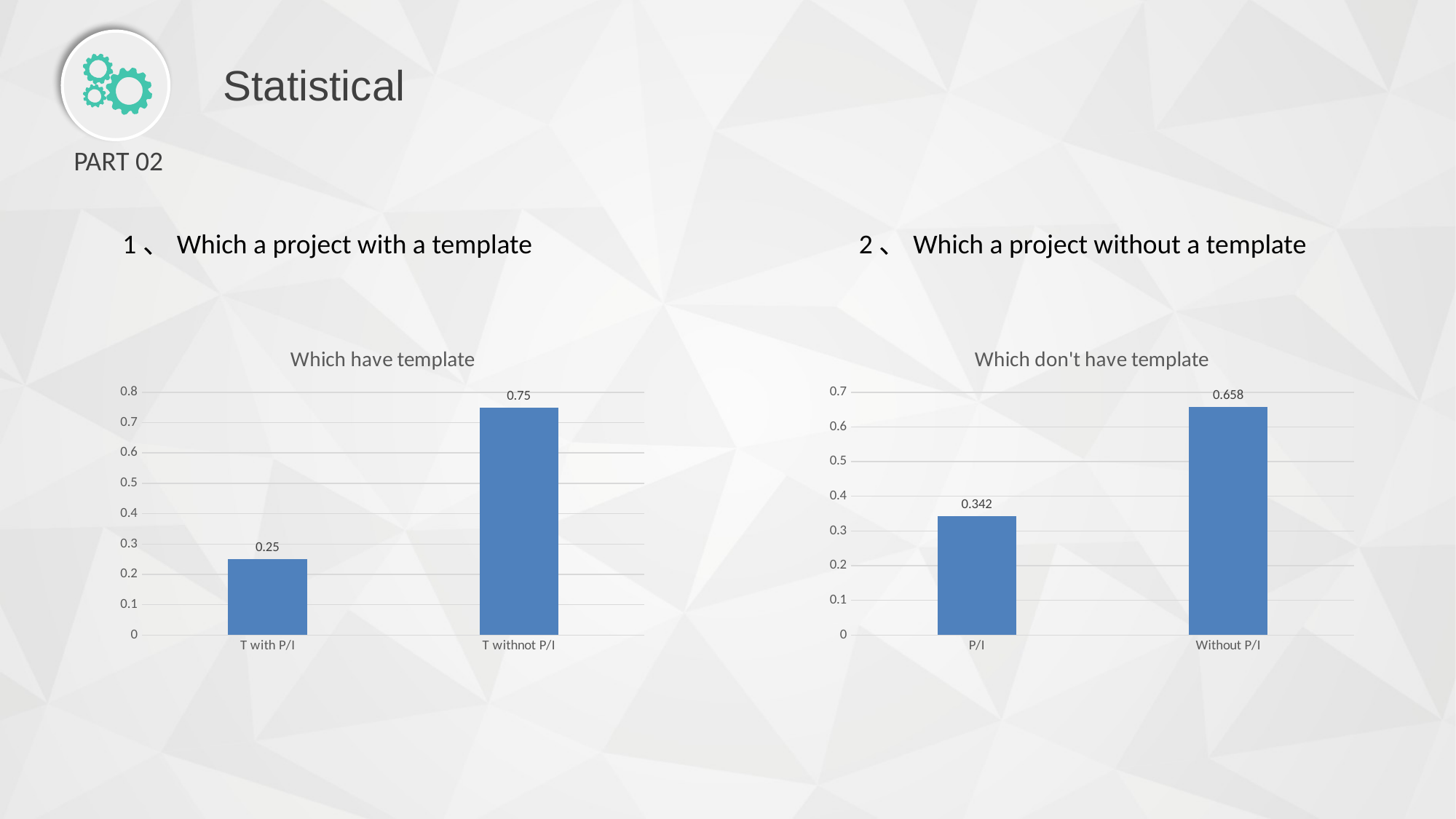

Statistical

PART 02
1、Which a project with a template
2、Which a project without a template

### Chart: Which have template

| Category |  |
|---|---|
| T with P/I | 0.25 |
| T withnot P/I | 0.75 |

### Chart: Which don't have template

| Category |  |
|---|---|
| P/I | 0.342 |
| Without P/I | 0.658 |